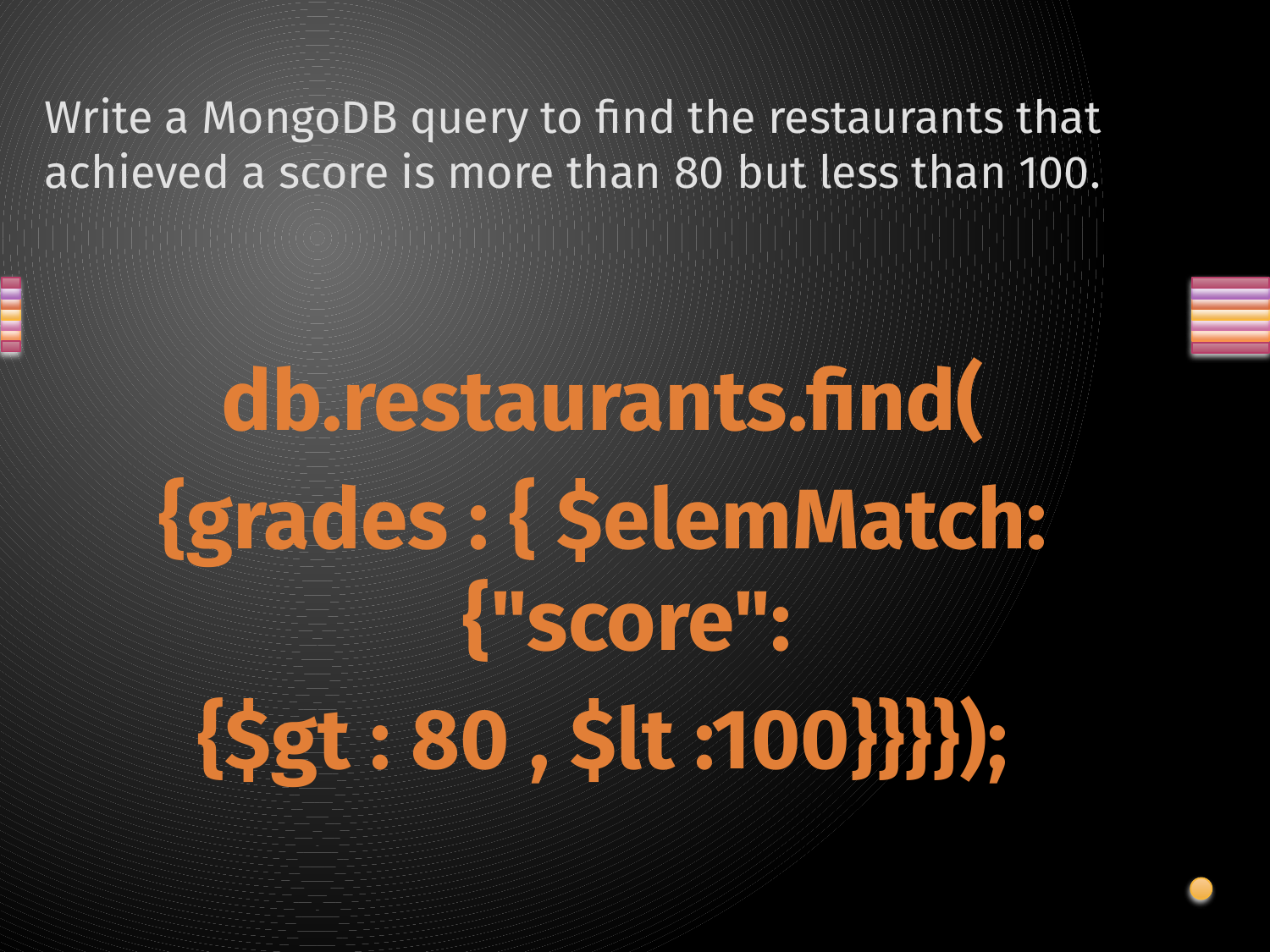

# Write a MongoDB query to find the restaurants that achieved a score is more than 80 but less than 100.
db.restaurants.find(
{grades : { $elemMatch:{"score":
{$gt : 80 , $lt :100}}}});